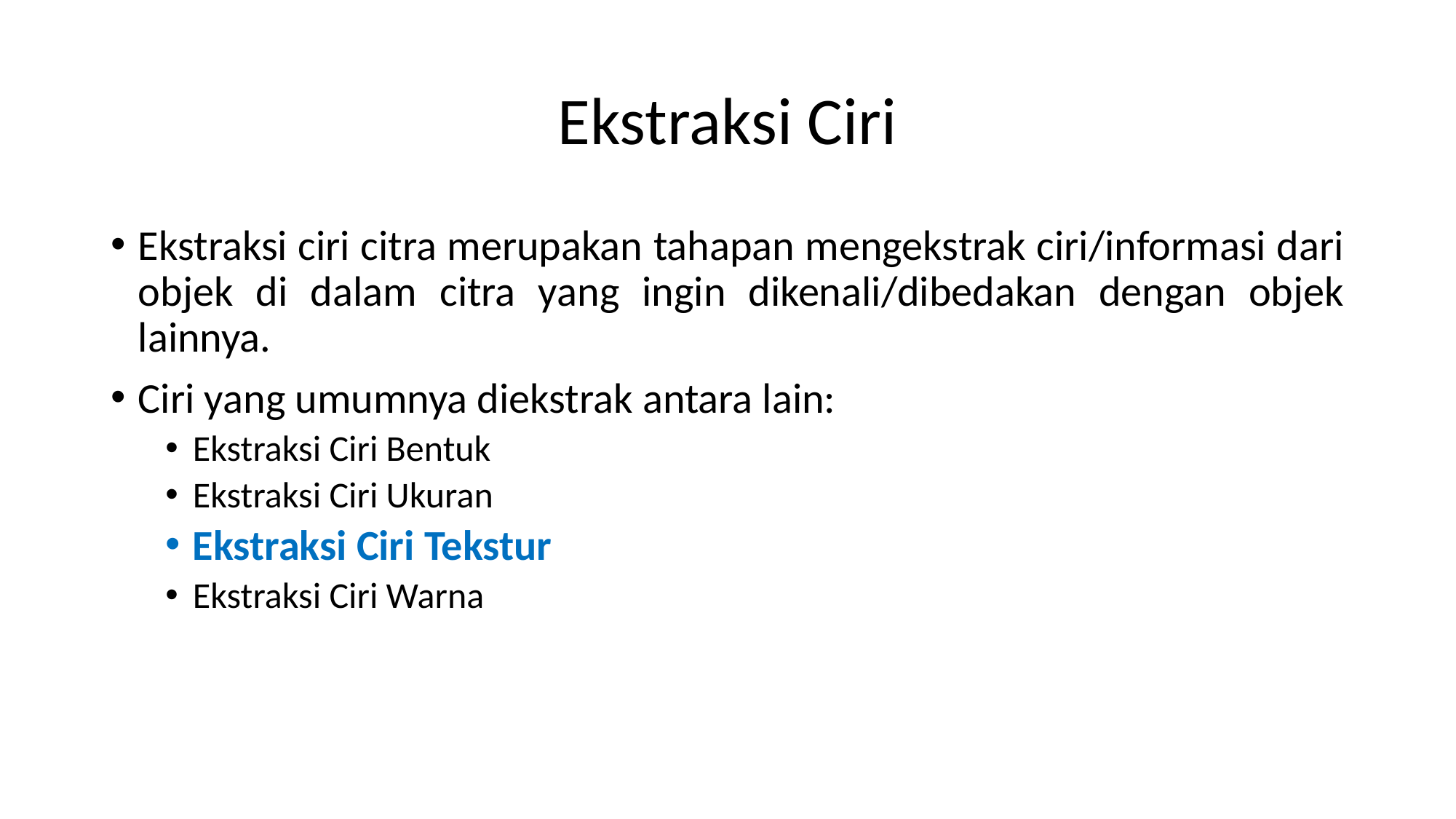

# Ekstraksi Ciri
Ekstraksi ciri citra merupakan tahapan mengekstrak ciri/informasi dari objek di dalam citra yang ingin dikenali/dibedakan dengan objek lainnya.
Ciri yang umumnya diekstrak antara lain:
Ekstraksi Ciri Bentuk
Ekstraksi Ciri Ukuran
Ekstraksi Ciri Tekstur
Ekstraksi Ciri Warna